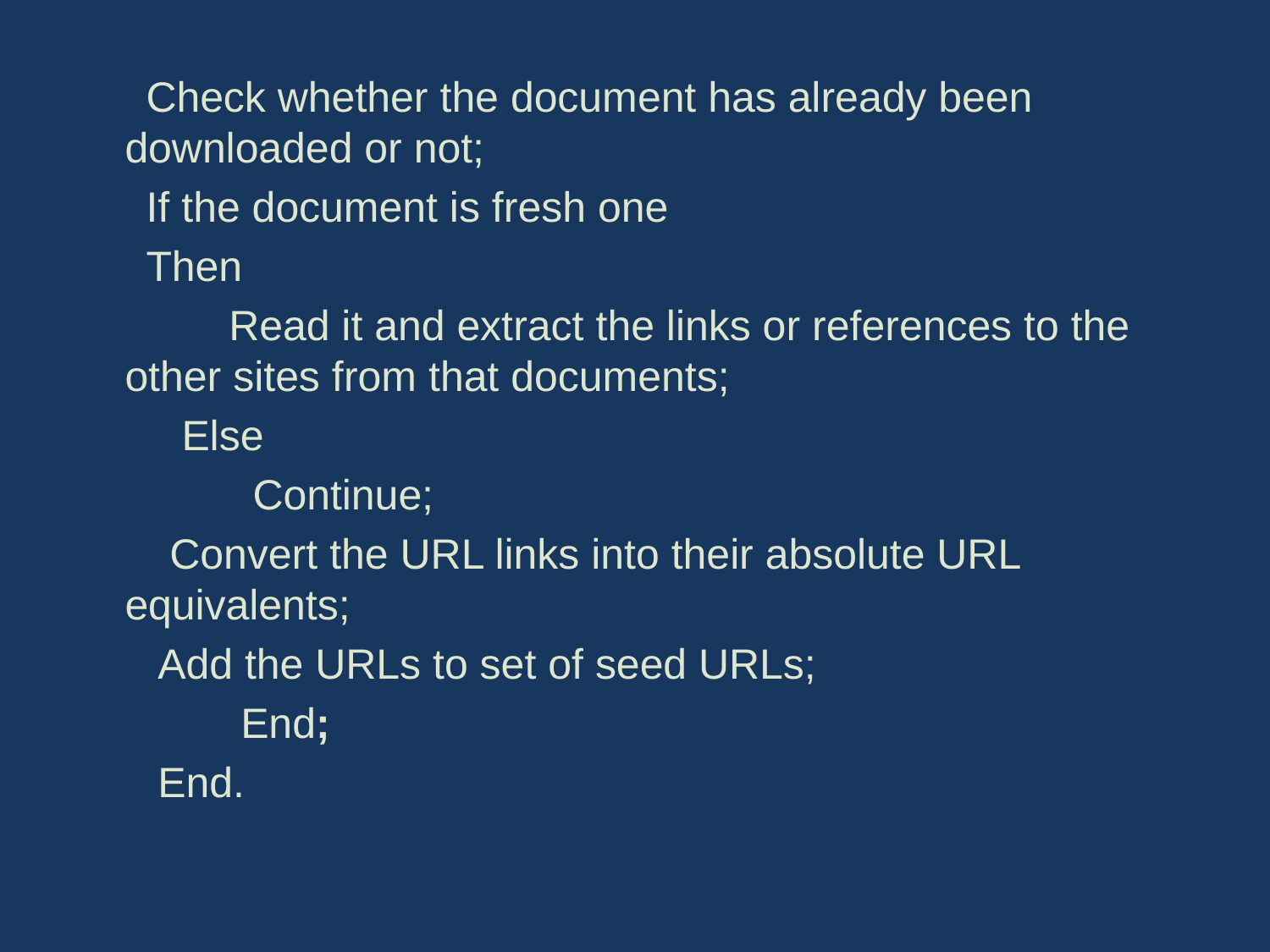

Check whether the document has already been downloaded or not;
     If the document is fresh one
     Then
            Read it and extract the links or references to the other sites from that documents;
        Else
              Continue;
       Convert the URL links into their absolute URL equivalents;
      Add the URLs to set of seed URLs;
             End;
      End.